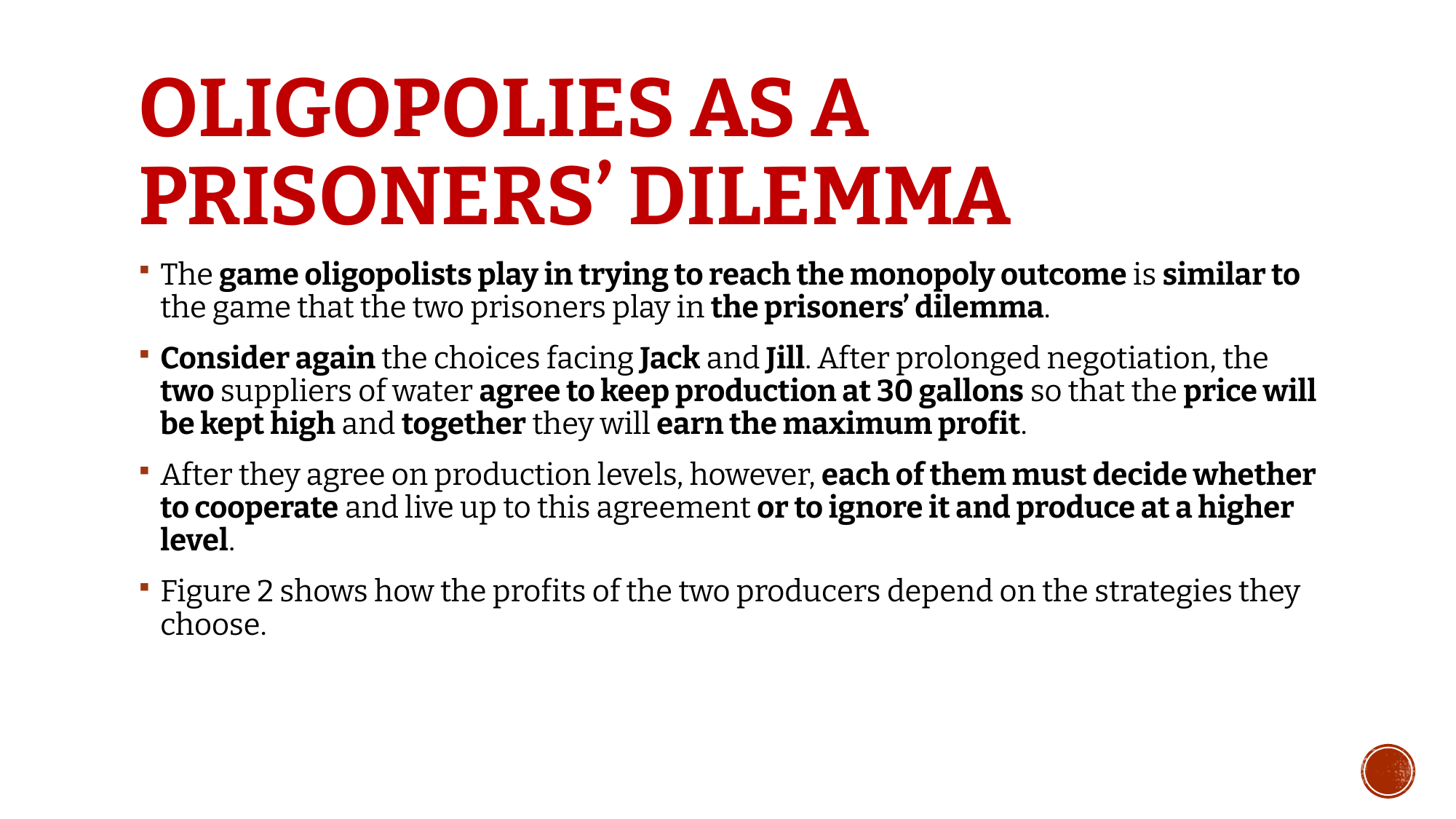

# Oligopolies as a Prisoners’ Dilemma
The game oligopolists play in trying to reach the monopoly outcome is similar to the game that the two prisoners play in the prisoners’ dilemma.
Consider again the choices facing Jack and Jill. After prolonged negotiation, the two suppliers of water agree to keep production at 30 gallons so that the price will be kept high and together they will earn the maximum profit.
After they agree on production levels, however, each of them must decide whether to cooperate and live up to this agreement or to ignore it and produce at a higher level.
Figure 2 shows how the profits of the two producers depend on the strategies they choose.